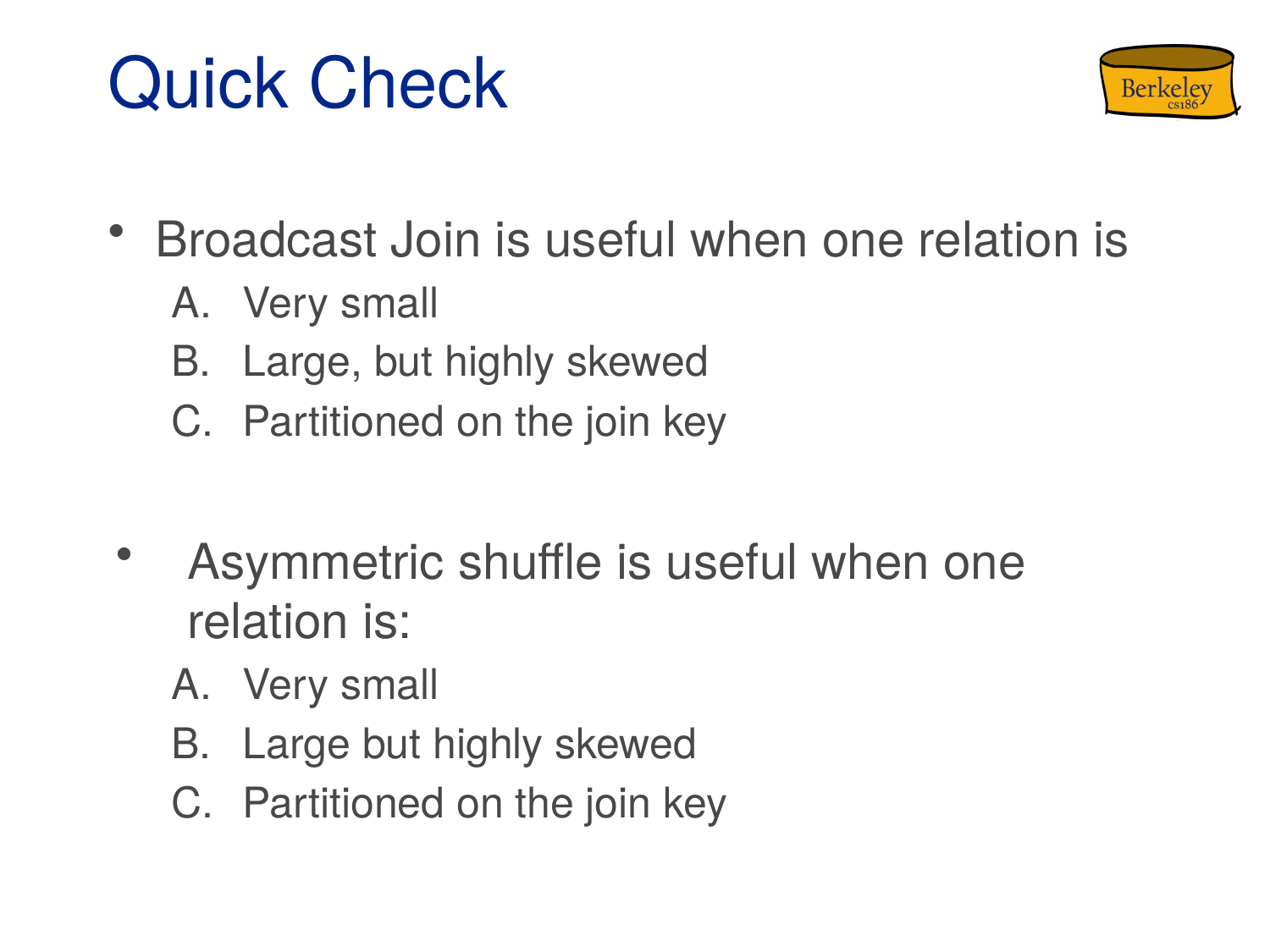

# Quick Check
Broadcast Join is useful when one relation is
Very small
Large, but highly skewed
Partitioned on the join key

Asymmetric shuffle is useful when one relation is:
Very small
Large but highly skewed
Partitioned on the join key